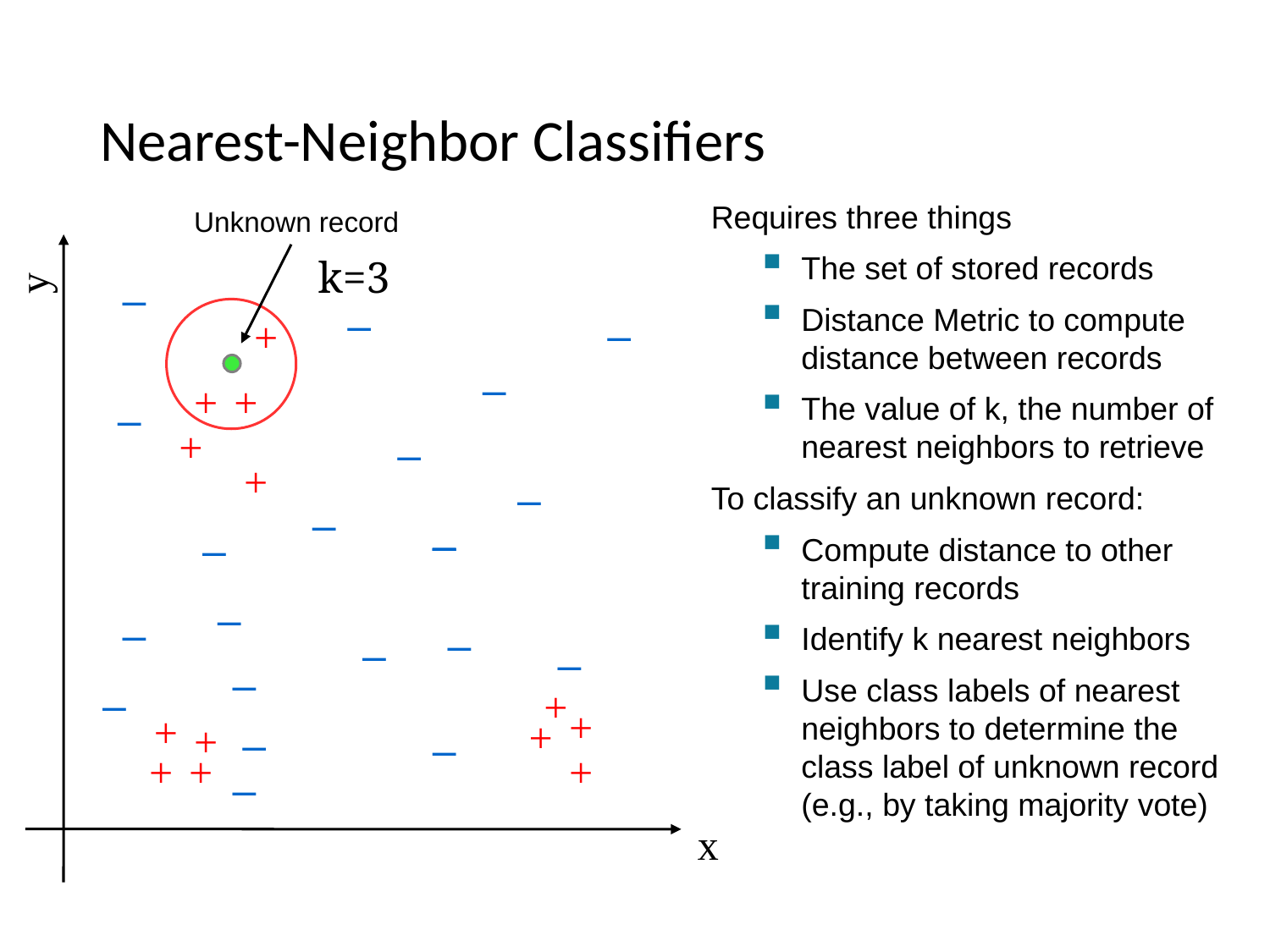

# Nearest-Neighbor Classifiers
Requires three things
The set of stored records
Distance Metric to compute distance between records
The value of k, the number of nearest neighbors to retrieve
To classify an unknown record:
Compute distance to other training records
Identify k nearest neighbors
Use class labels of nearest neighbors to determine the class label of unknown record (e.g., by taking majority vote)
Unknown record

k=3
y
–
–

–
+

–
+
+
–
+
–
+
–
–
–
–
–
–
–
–
–
–
–
–
–
+
+
+
+
+
–
–
+
+
+
–
x